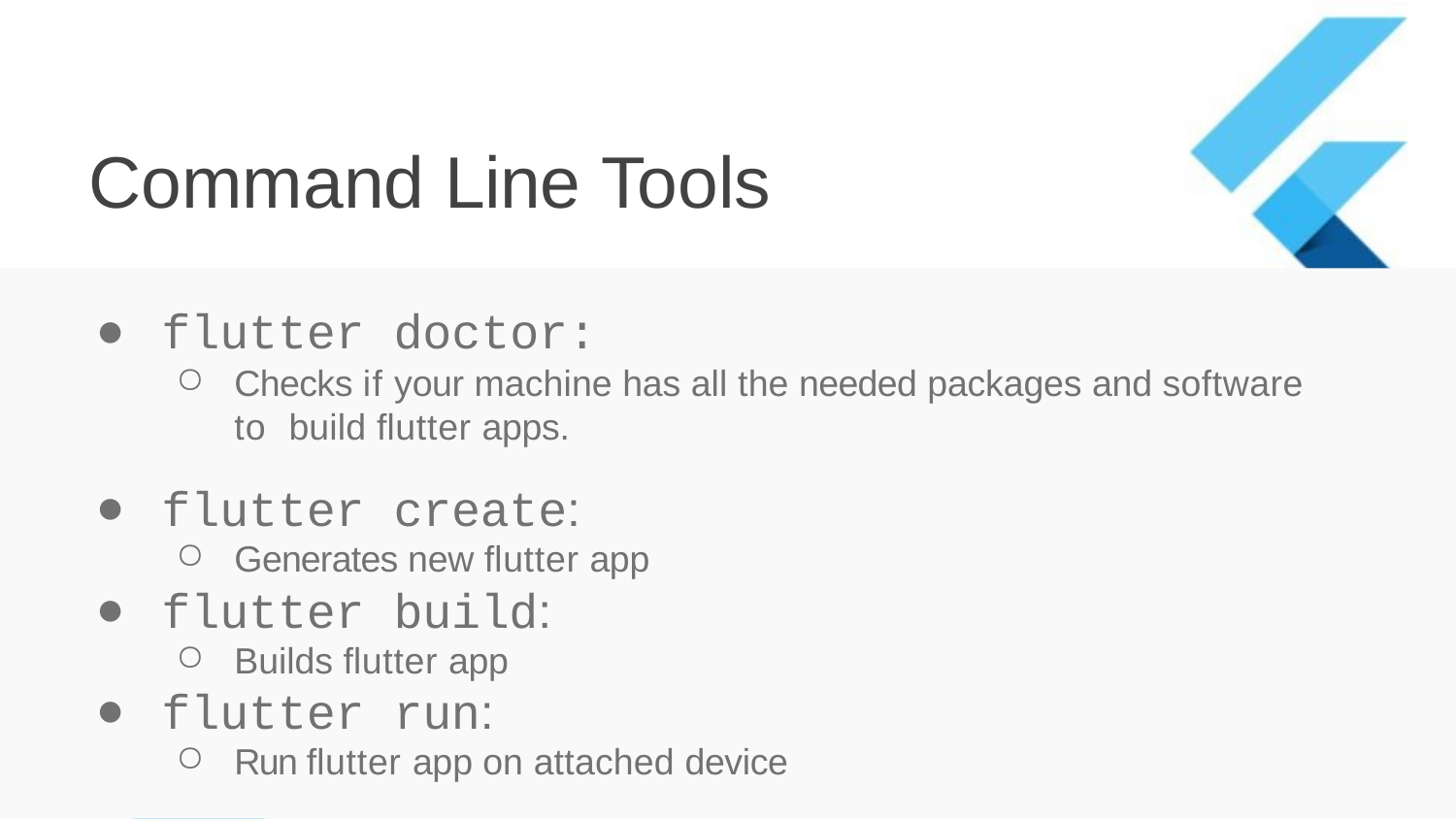

# Command Line Tools

flutter doctor:
Checks if your machine has all the needed packages and software to  build ﬂutter apps.
flutter create:
Generates new ﬂutter app
flutter build:
Builds ﬂutter app
flutter run:
Run ﬂutter app on attached device